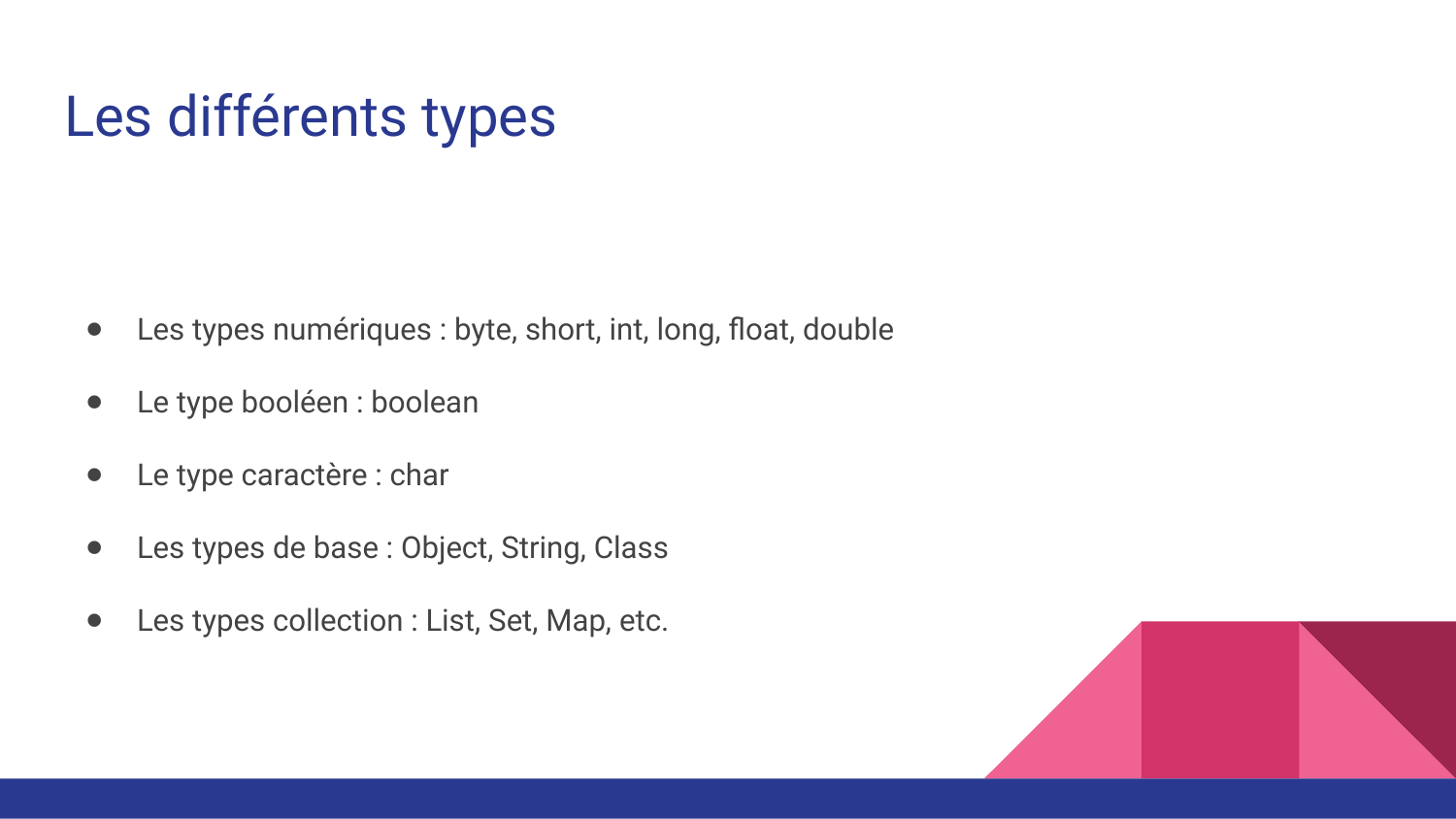

# Les différents types
Les types numériques : byte, short, int, long, float, double
Le type booléen : boolean
Le type caractère : char
Les types de base : Object, String, Class
Les types collection : List, Set, Map, etc.